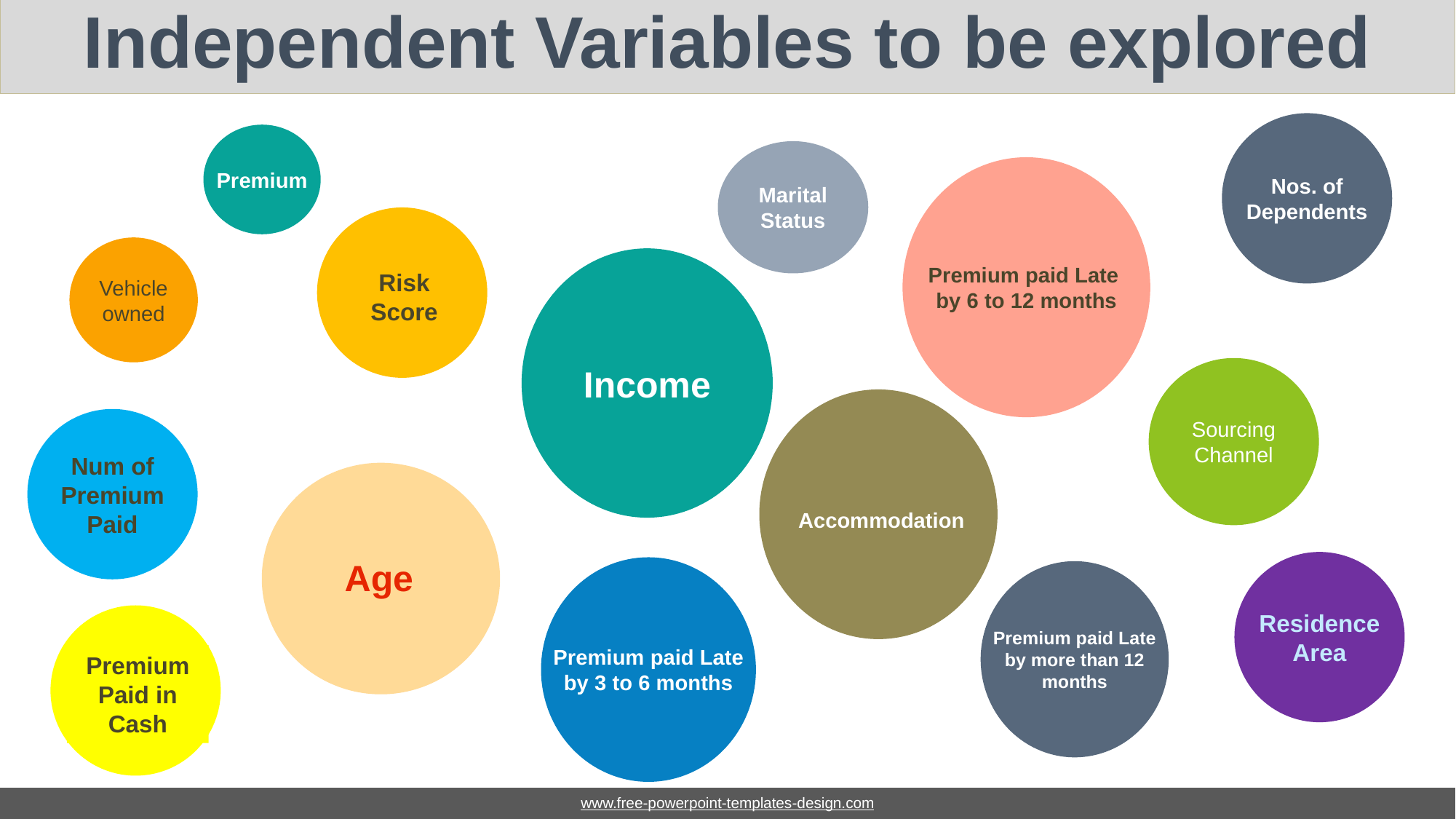

# Independent Variables to be explored

Nos. of Dependents

Premium
Marital Status

Premium paid Late
by 6 to 12 months

Risk Score
Vehicle owned

Income
Sourcing Channel

Accommodation

Num of Premium Paid

Age

Residence Area

Premium paid Late by 3 to 6 months

Premium paid Late by more than 12 months

Premium Paid in Cash
www.free-powerpoint-templates-design.com